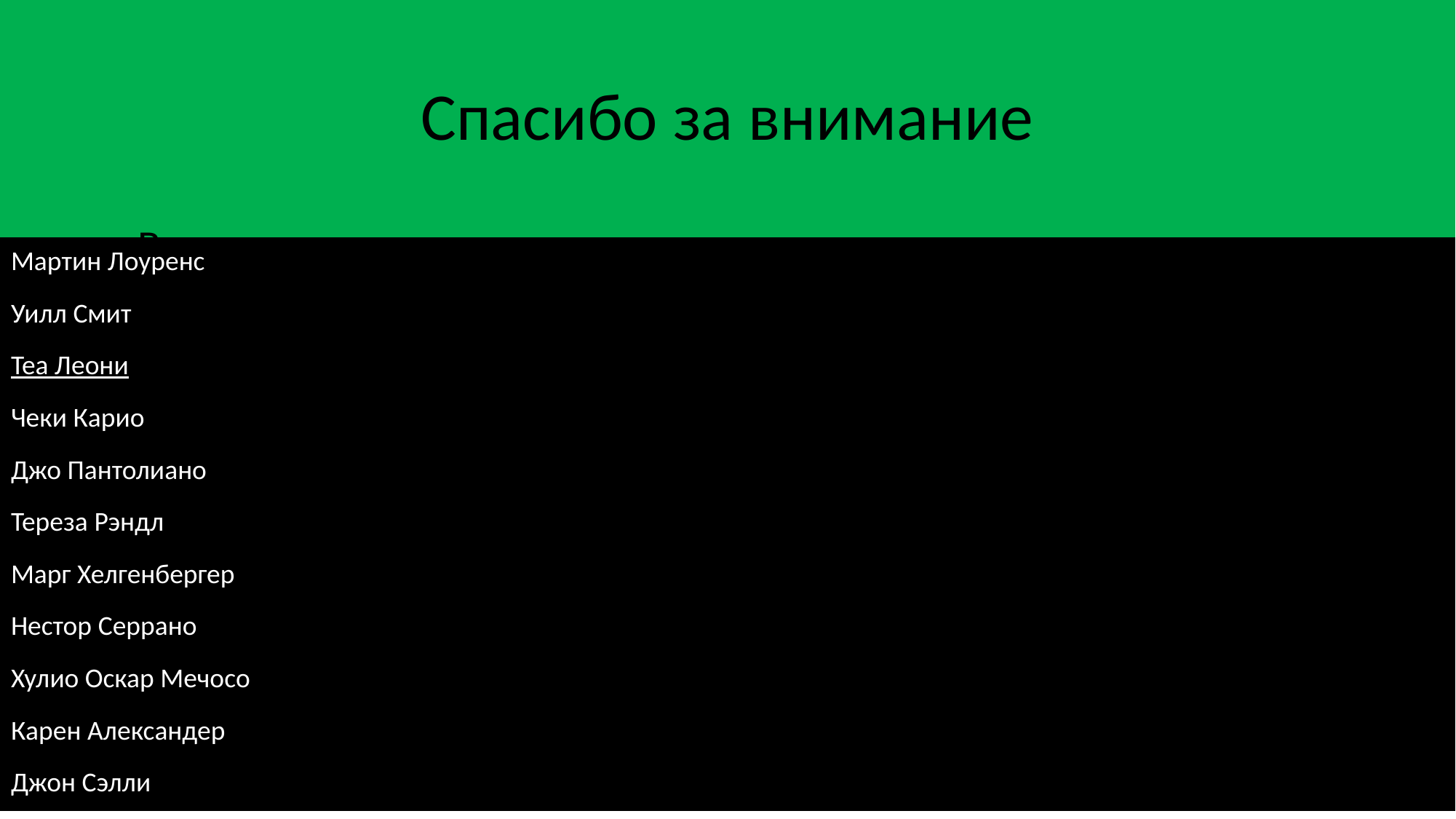

# Спасибо за внимание
В ролях

| Мартин Лоуренс | детектив Маркус Майлз Бёрнетт |
| --- | --- |
| Уилл Смит | детектив Майкл «Майк» Юджин Лоури |
| Теа Леони | Джули Мотт |
| Чеки Карио | Фуше |
| Джо Пантолиано | капитан Конрад Говард |
| Тереза Рэндл | Тереза Бёрнетт |
| Марг Хелгенбергер | капитан Элисон Синклер |
| Нестор Серрано | детектив Санчес |
| Хулио Оскар Мечосо | детектив Руис |
| Карен Александер | Макс Логан |
| Джон Сэлли | хакер Флетчер |